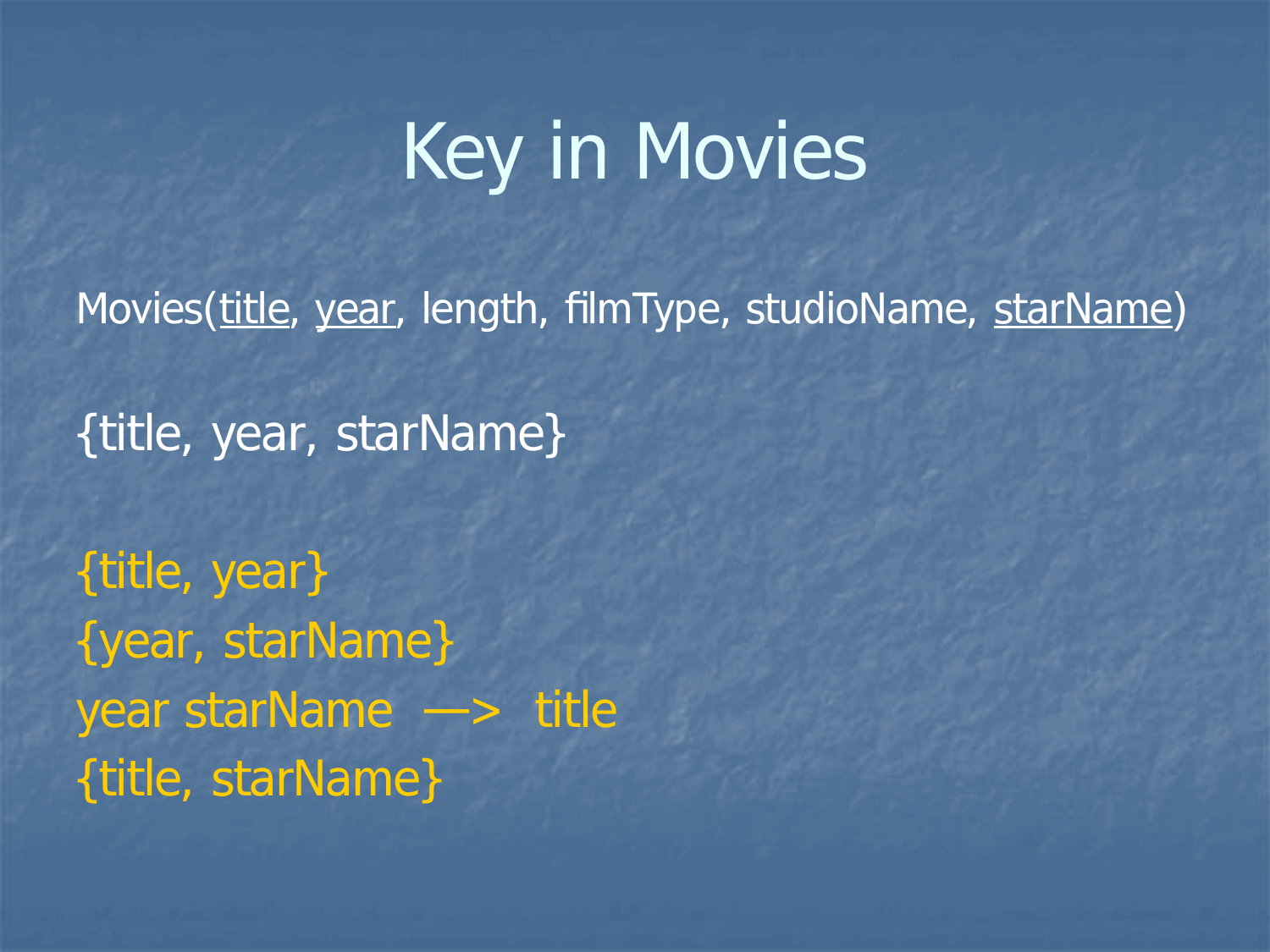

# Key in Movies
Movies(title, year, length, filmType, studioName, starName)

{title, year, starName}

{title, year}
{year, starName}
year starName  —>  title
{title, starName}